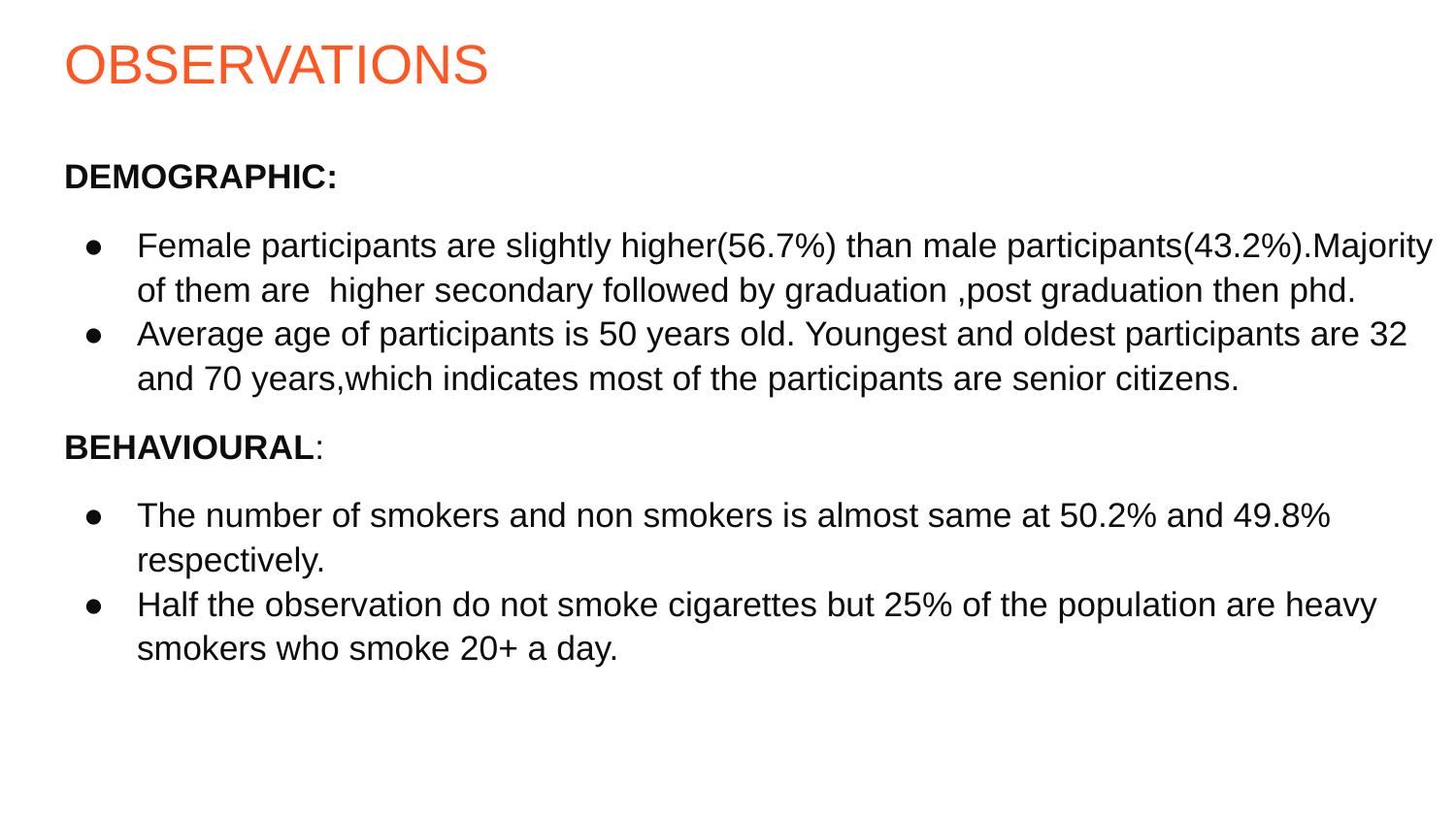

# OBSERVATIONS
DEMOGRAPHIC:
Female participants are slightly higher(56.7%) than male participants(43.2%).Majority of them are  higher secondary followed by graduation ,post graduation then phd.
Average age of participants is 50 years old. Youngest and oldest participants are 32 and 70 years,which indicates most of the participants are senior citizens.
BEHAVIOURAL:
The number of smokers and non smokers is almost same at 50.2% and 49.8% respectively.
Half the observation do not smoke cigarettes but 25% of the population are heavy smokers who smoke 20+ a day.